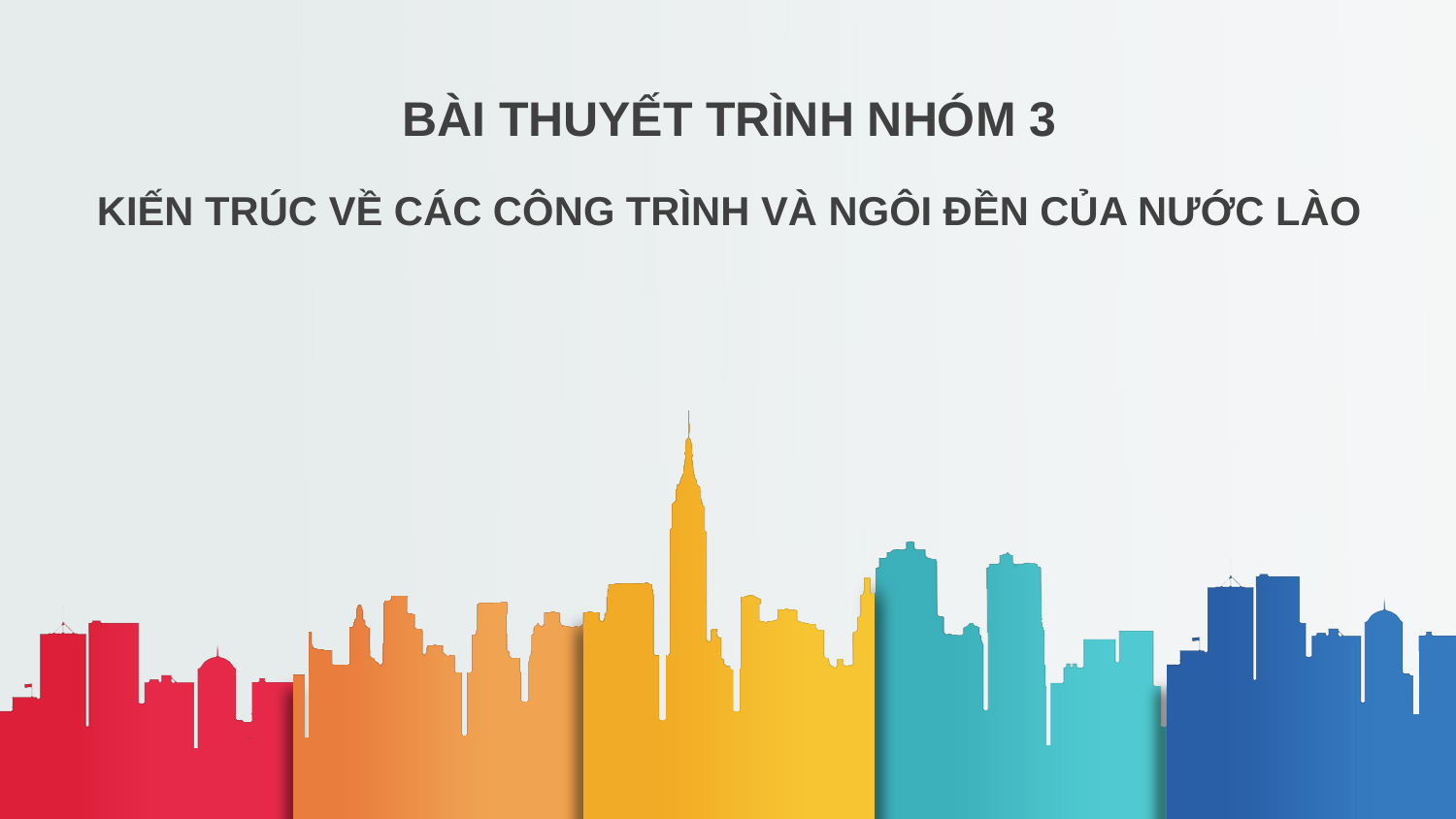

BÀI THUYẾT TRÌNH NHÓM 3
KIẾN TRÚC VỀ CÁC CÔNG TRÌNH VÀ NGÔI ĐỀN CỦA NƯỚC LÀO